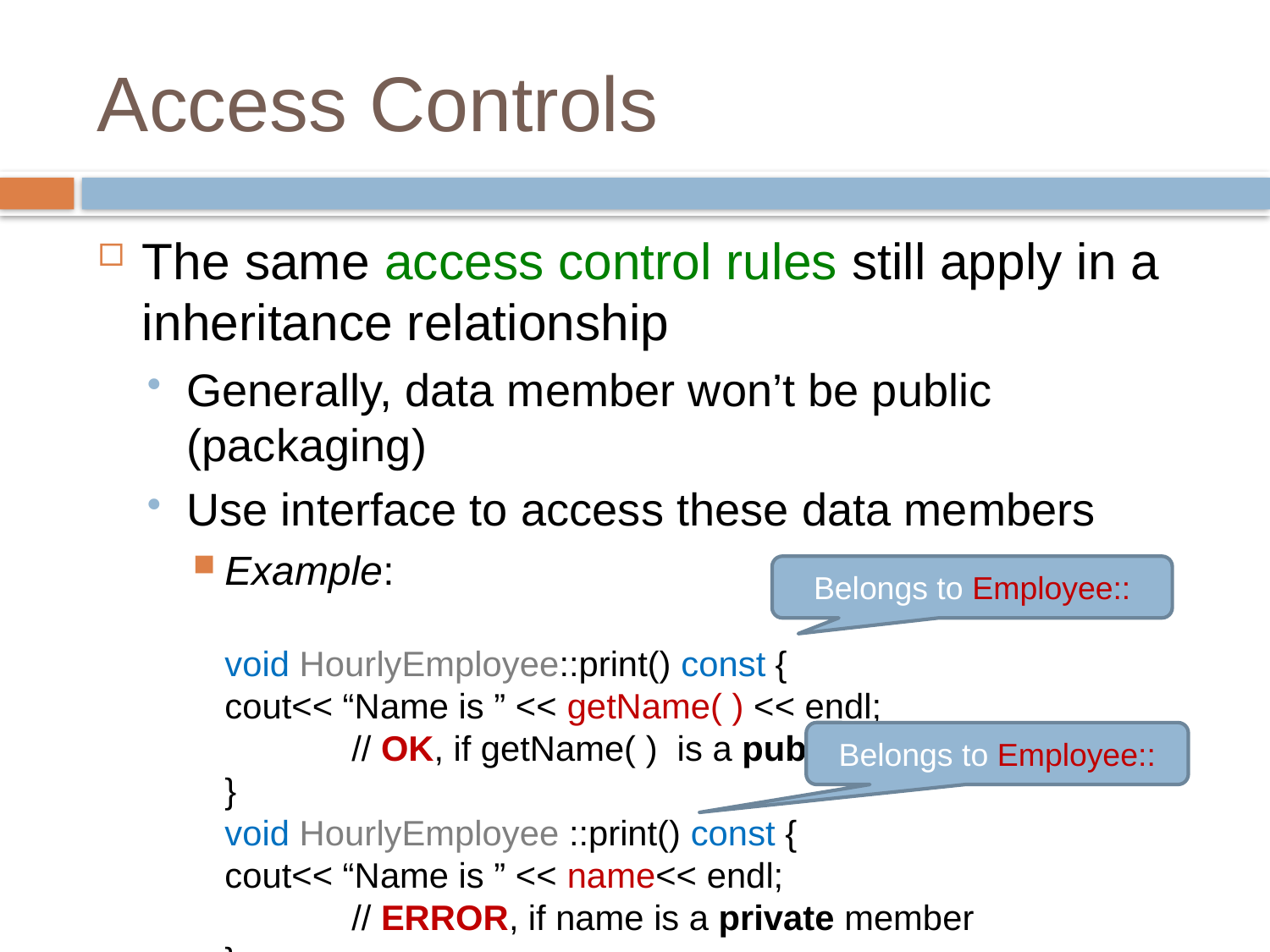

# Access Controls
The same access control rules still apply in a inheritance relationship
Generally, data member won’t be public (packaging)
Use interface to access these data members
Example:
void HourlyEmployee::print() const {
cout<< “Name is ” << getName( ) << endl;
	// OK, if getName( )  is a public member (interface)
}
void HourlyEmployee ::print() const {
cout<< “Name is ” << name<< endl;
	// ERROR, if name is a private member
}
Belongs to Employee::
Belongs to Employee::